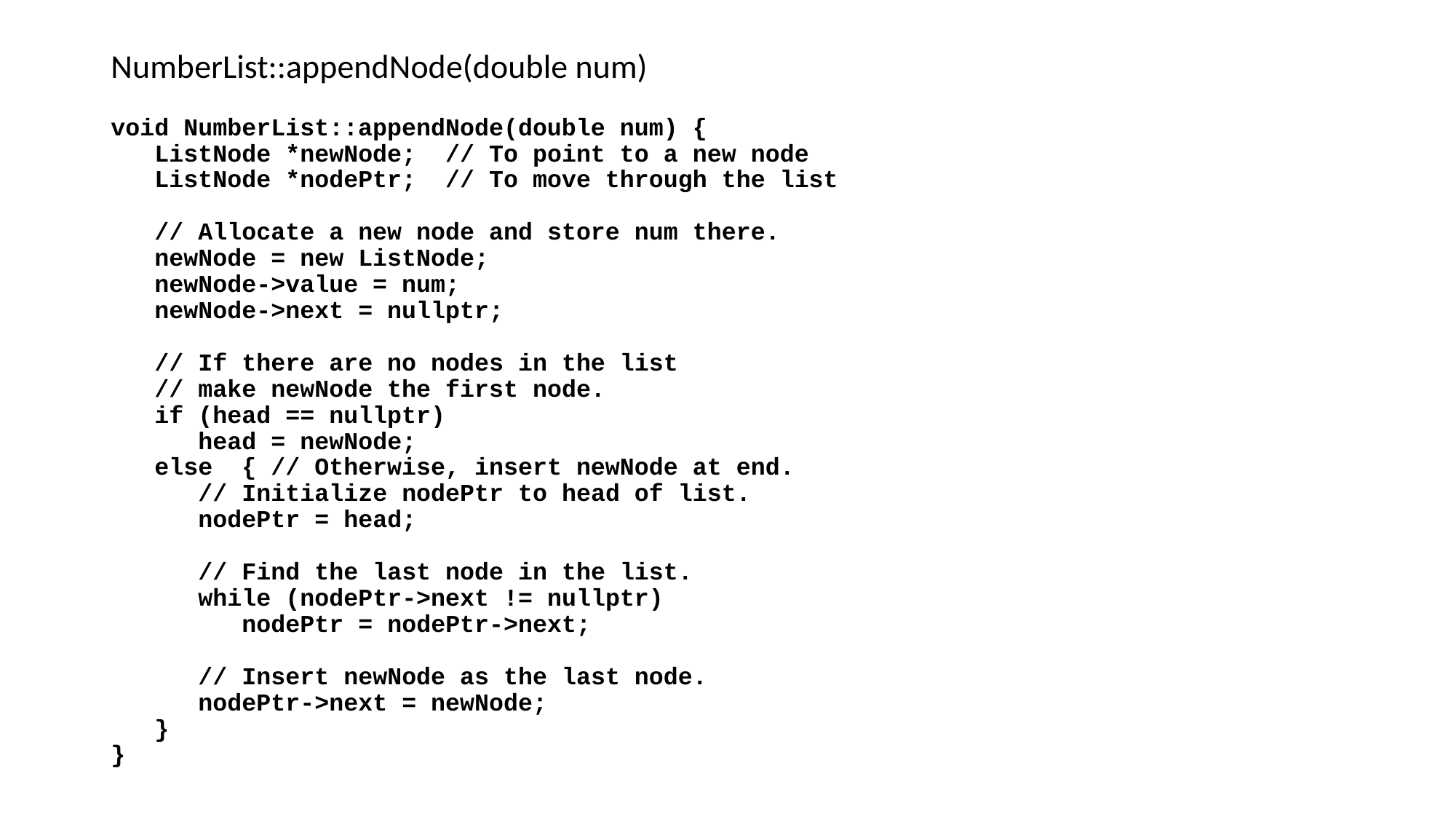

# NumberList::appendNode(double num)
void NumberList::appendNode(double num) {
   ListNode *newNode;  // To point to a new node
   ListNode *nodePtr;  // To move through the list

   // Allocate a new node and store num there.
   newNode = new ListNode;
   newNode->value = num;
   newNode->next = nullptr;

   // If there are no nodes in the list
   // make newNode the first node.
   if (head == nullptr)
      head = newNode;
   else  { // Otherwise, insert newNode at end.
      // Initialize nodePtr to head of list.
      nodePtr = head;

      // Find the last node in the list.
      while (nodePtr->next != nullptr)
         nodePtr = nodePtr->next;

      // Insert newNode as the last node.
      nodePtr->next = newNode;
   }
}